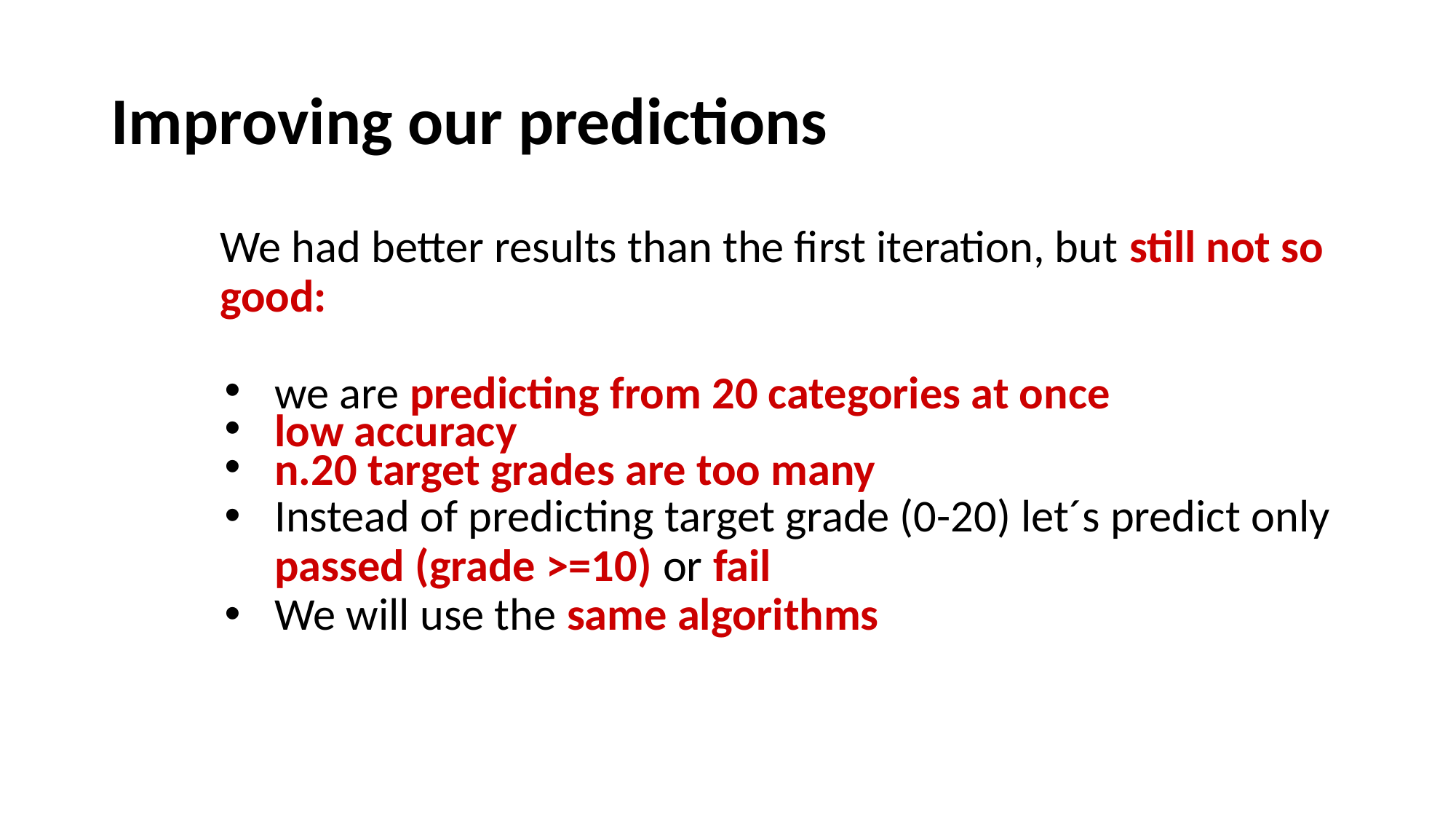

# Improving our predictions
We had better results than the first iteration, but still not so good:

we are predicting from 20 categories at once
low accuracy
n.20 target grades are too many
Instead of predicting target grade (0-20) let´s predict only passed (grade >=10) or fail
We will use the same algorithms